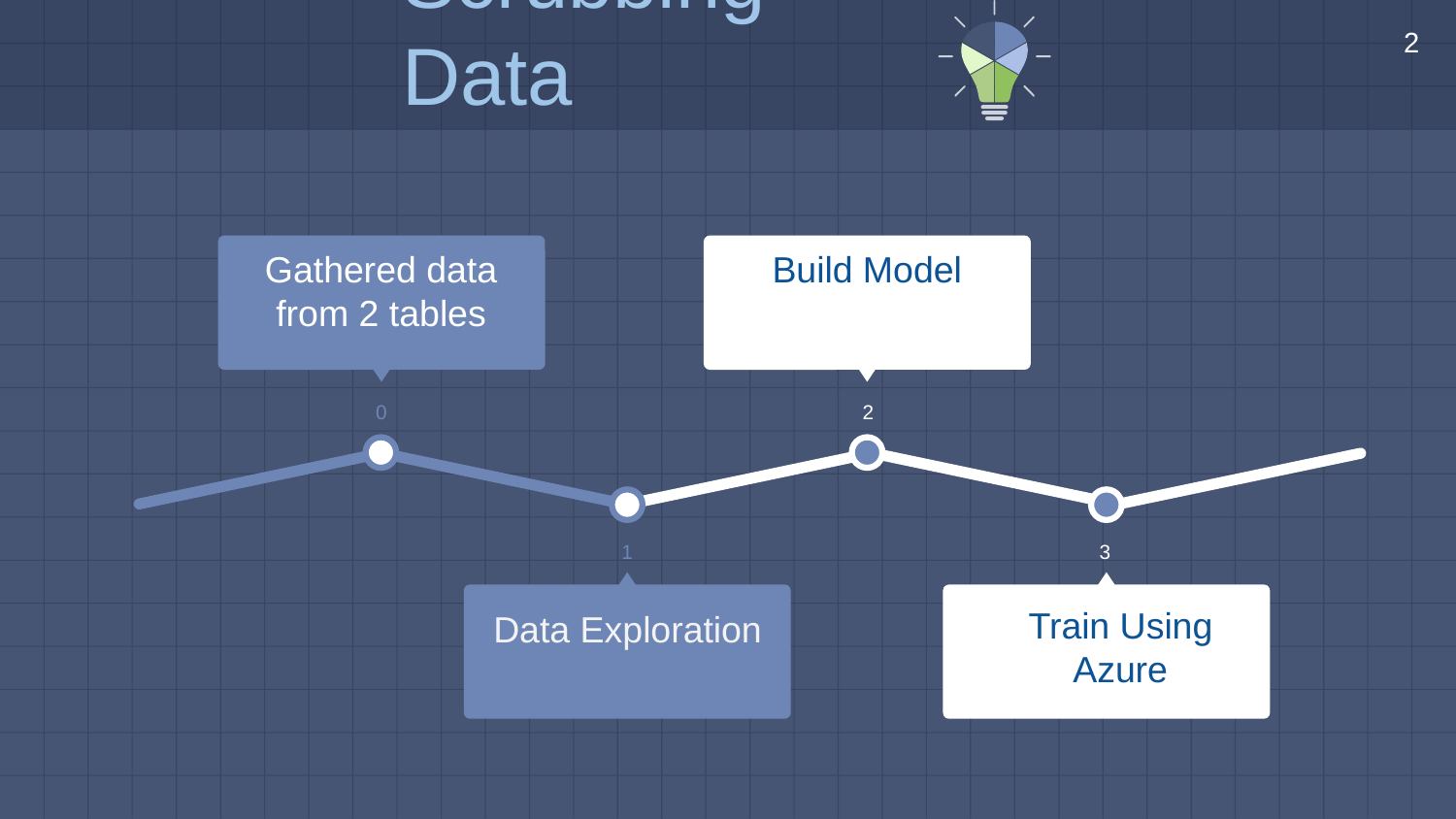

2

# Scrubbing Data
Gathered data from 2 tables

0

Build Model

2

1

 Data Exploration

3

Train Using Azure